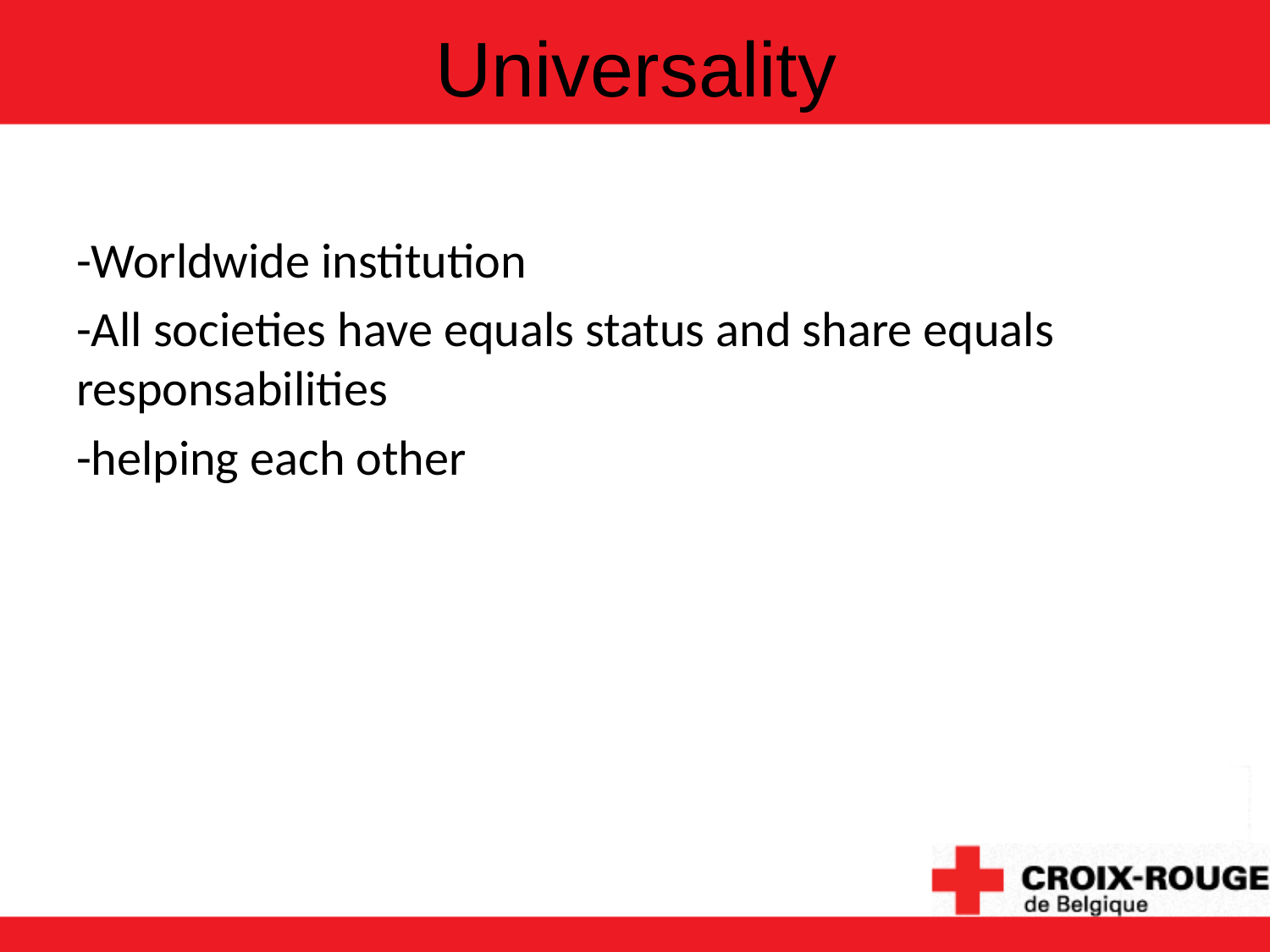

# Universality
-Worldwide institution
-All societies have equals status and share equals responsabilities
-helping each other